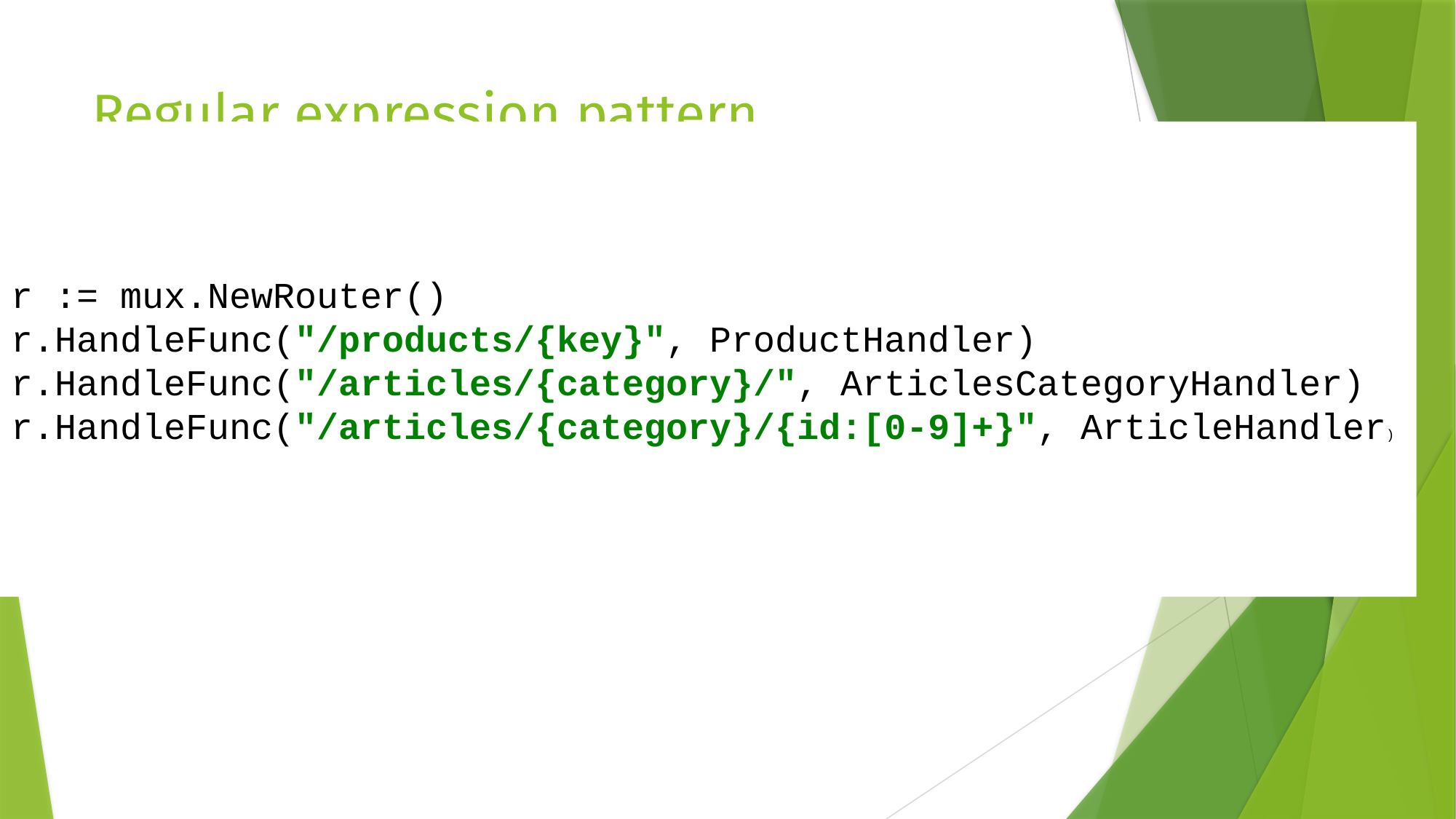

# Regular expression pattern
r := mux.NewRouter()
r.HandleFunc("/products/{key}", ProductHandler)
r.HandleFunc("/articles/{category}/", ArticlesCategoryHandler)
r.HandleFunc("/articles/{category}/{id:[0-9]+}", ArticleHandler)